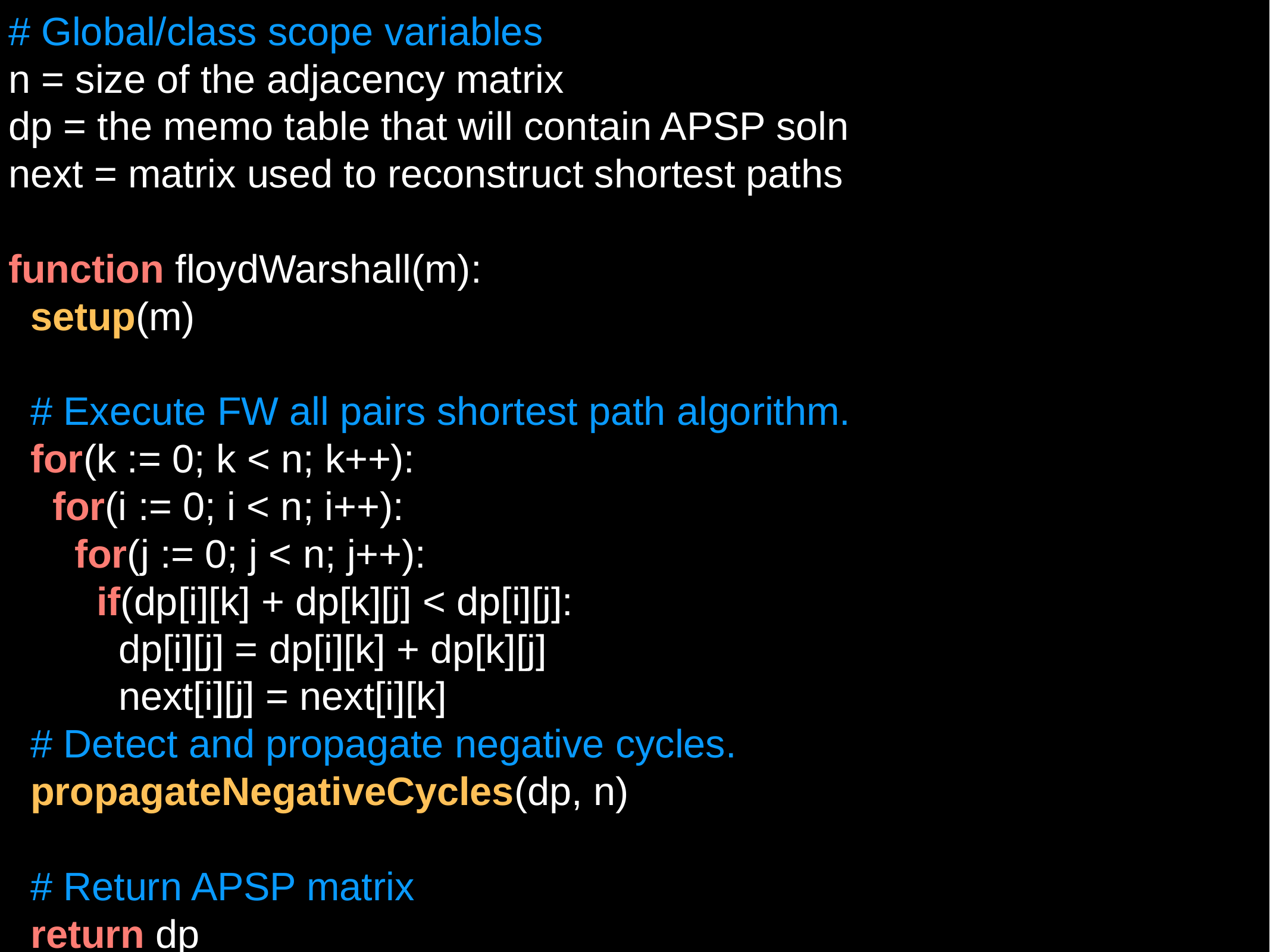

# Global/class scope variables
n = size of the adjacency matrix
dp = the memo table that will contain APSP soln
next = matrix used to reconstruct shortest paths

function floydWarshall(m):
  setup(m)

  # Execute FW all pairs shortest path algorithm.
  for(k := 0; k < n; k++):
    for(i := 0; i < n; i++):
      for(j := 0; j < n; j++):
        if(dp[i][k] + dp[k][j] < dp[i][j]:
          dp[i][j] = dp[i][k] + dp[k][j]
          next[i][j] = next[i][k]
  # Detect and propagate negative cycles.
  propagateNegativeCycles(dp, n)

  # Return APSP matrix
  return dp